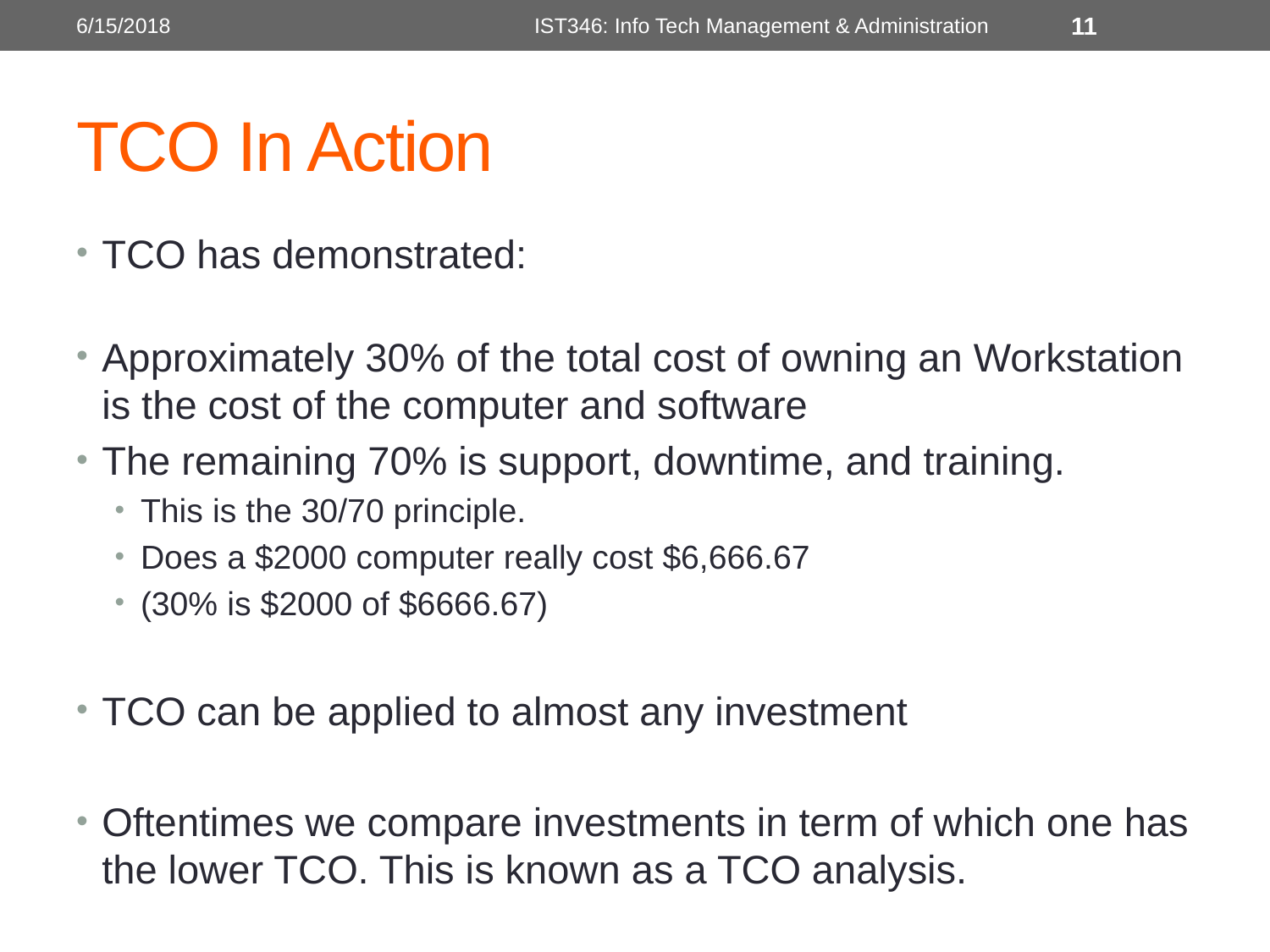

6/15/2018
IST346: Info Tech Management & Administration
11
# TCO In Action
TCO has demonstrated:
Approximately 30% of the total cost of owning an Workstation is the cost of the computer and software
The remaining 70% is support, downtime, and training.
This is the 30/70 principle.
Does a $2000 computer really cost $6,666.67
(30% is $2000 of $6666.67)

TCO can be applied to almost any investment

Oftentimes we compare investments in term of which one has the lower TCO. This is known as a TCO analysis.